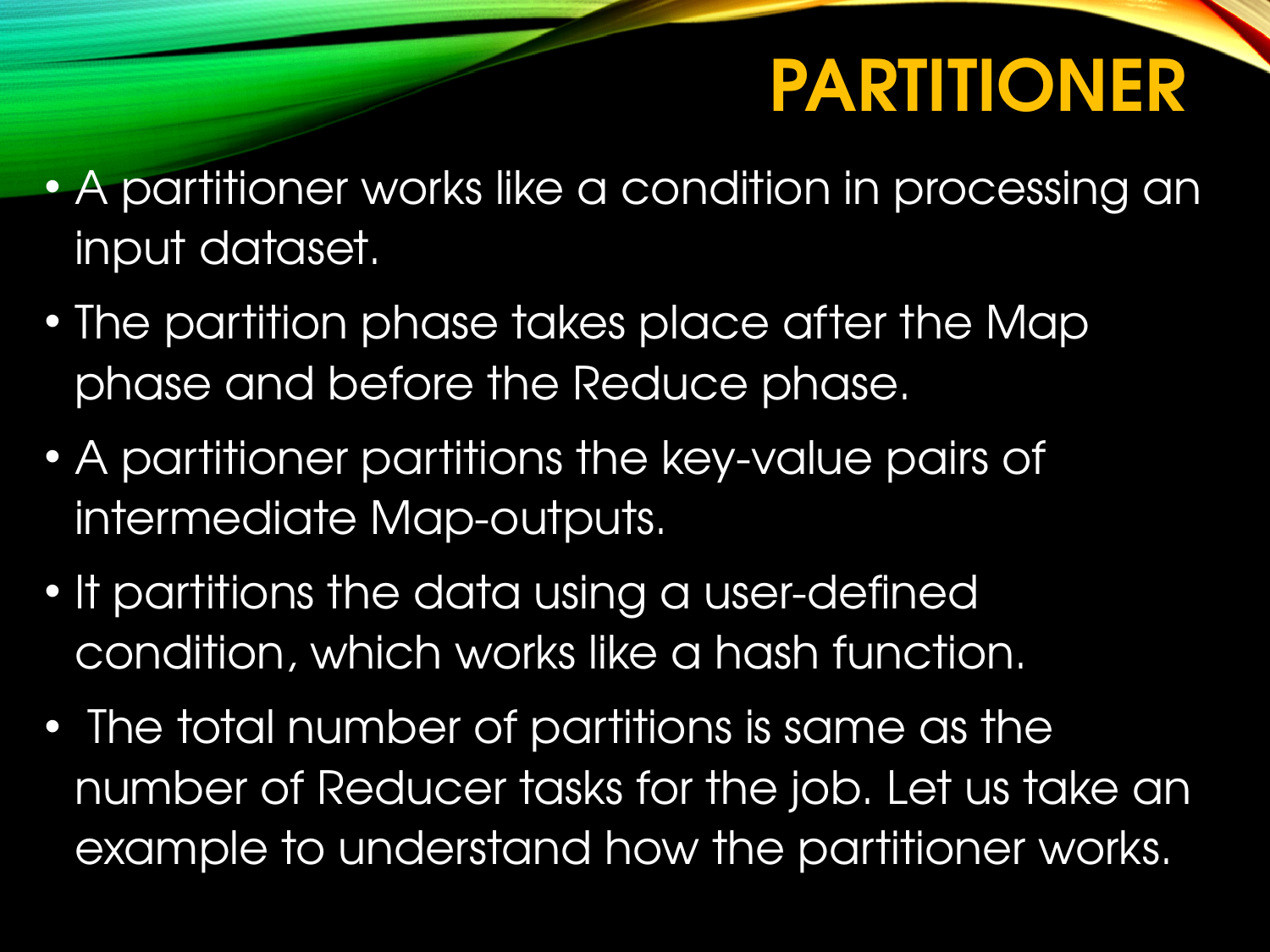

# PARTITIONER
A partitioner works like a condition in processing an input dataset.
The partition phase takes place after the Map phase and before the Reduce phase.
A partitioner partitions the key-value pairs of intermediate Map-outputs.
It partitions the data using a user-defined condition, which works like a hash function.
 The total number of partitions is same as the number of Reducer tasks for the job. Let us take an example to understand how the partitioner works.